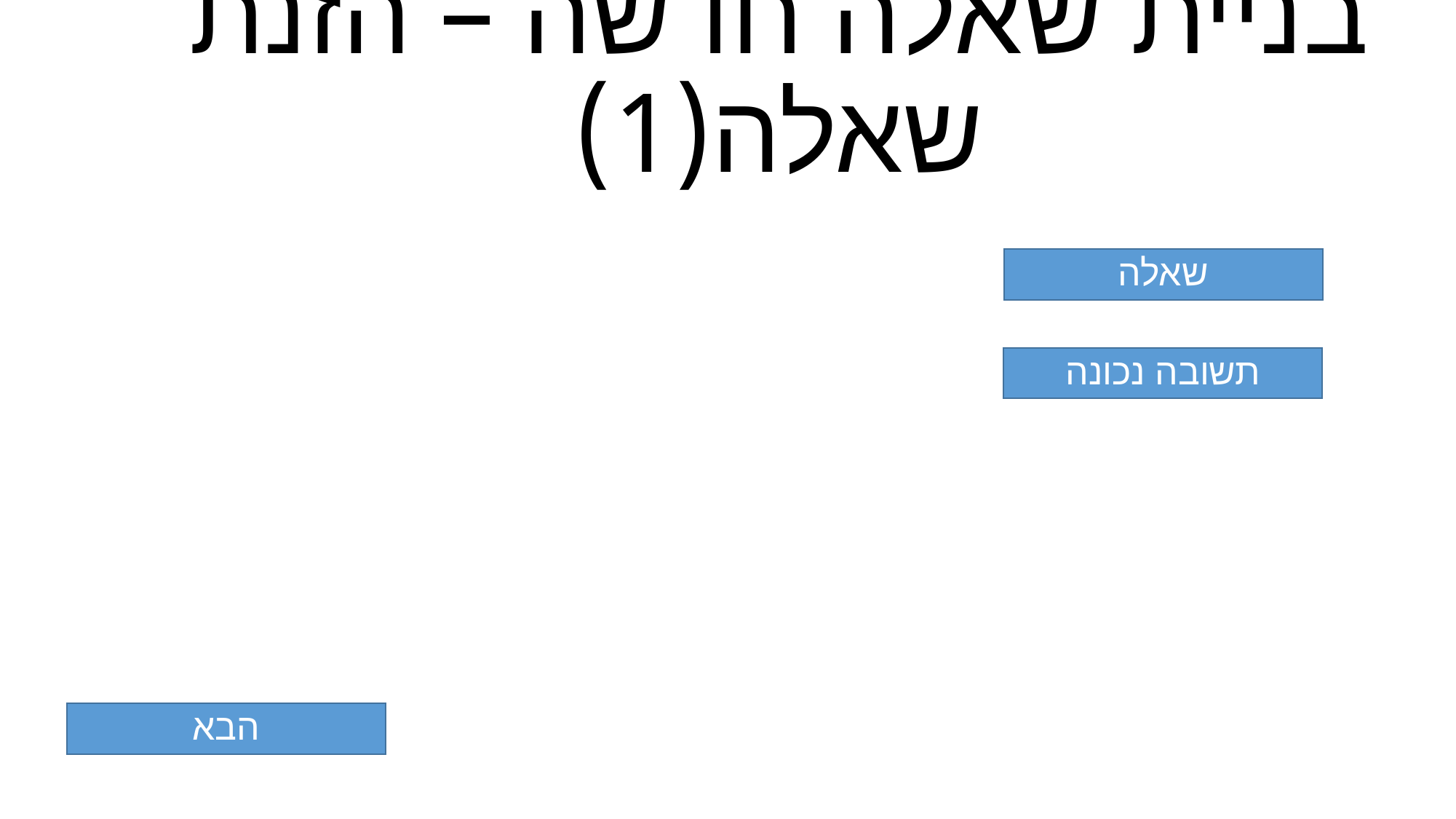

# בניית שאלה חדשה – הזנת שאלה(1)
שאלה
תשובה נכונה
הבא